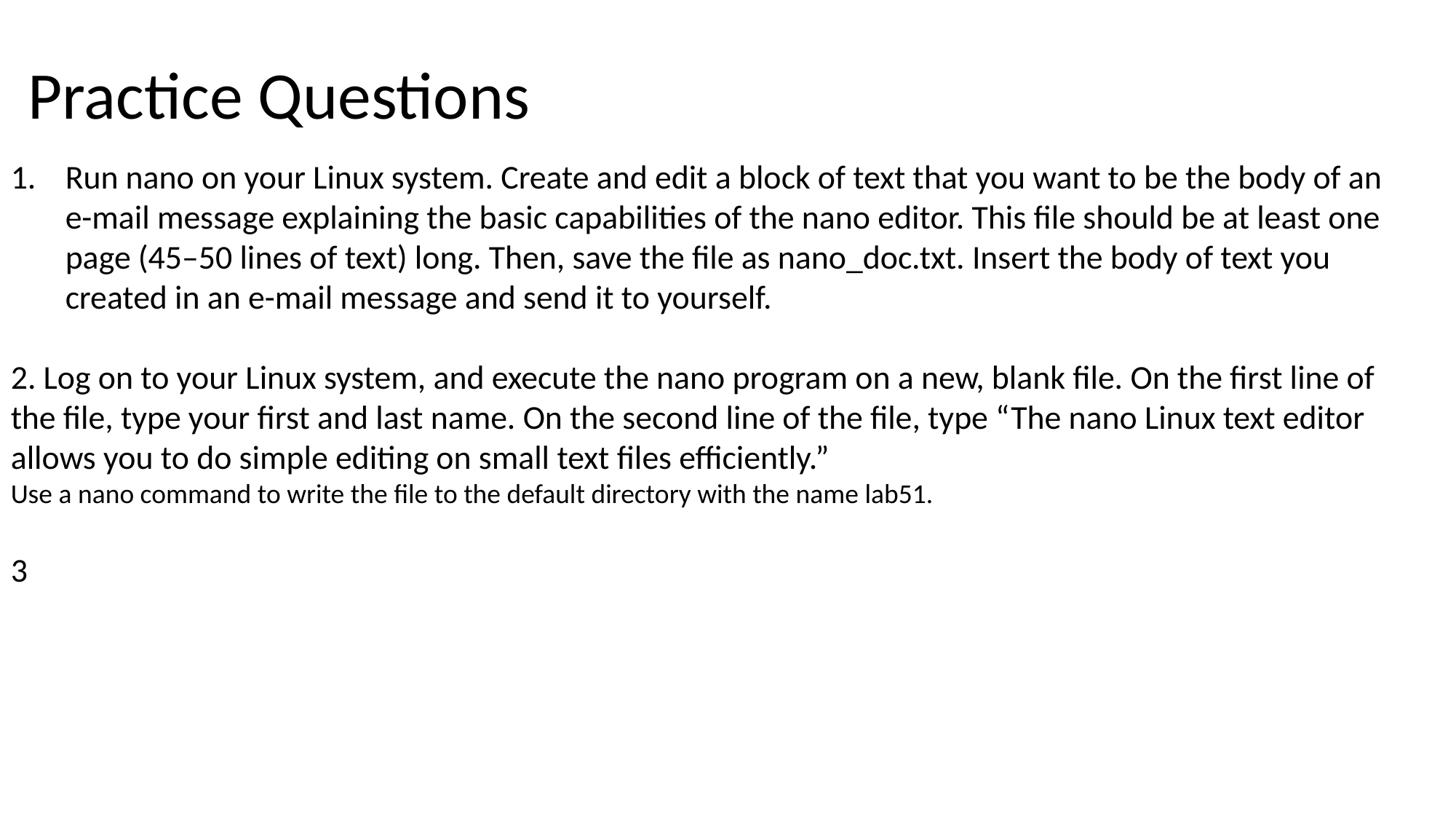

# Practice Questions
Run nano on your Linux system. Create and edit a block of text that you want to be the body of an e-mail message explaining the basic capabilities of the nano editor. This file should be at least one page (45–50 lines of text) long. Then, save the file as nano_doc.txt. Insert the body of text you created in an e-mail message and send it to yourself.

2. Log on to your Linux system, and execute the nano program on a new, blank file. On the first line of the file, type your first and last name. On the second line of the file, type “The nano Linux text editor allows you to do simple editing on small text files efficiently.”
Use a nano command to write the file to the default directory with the name lab51.

3